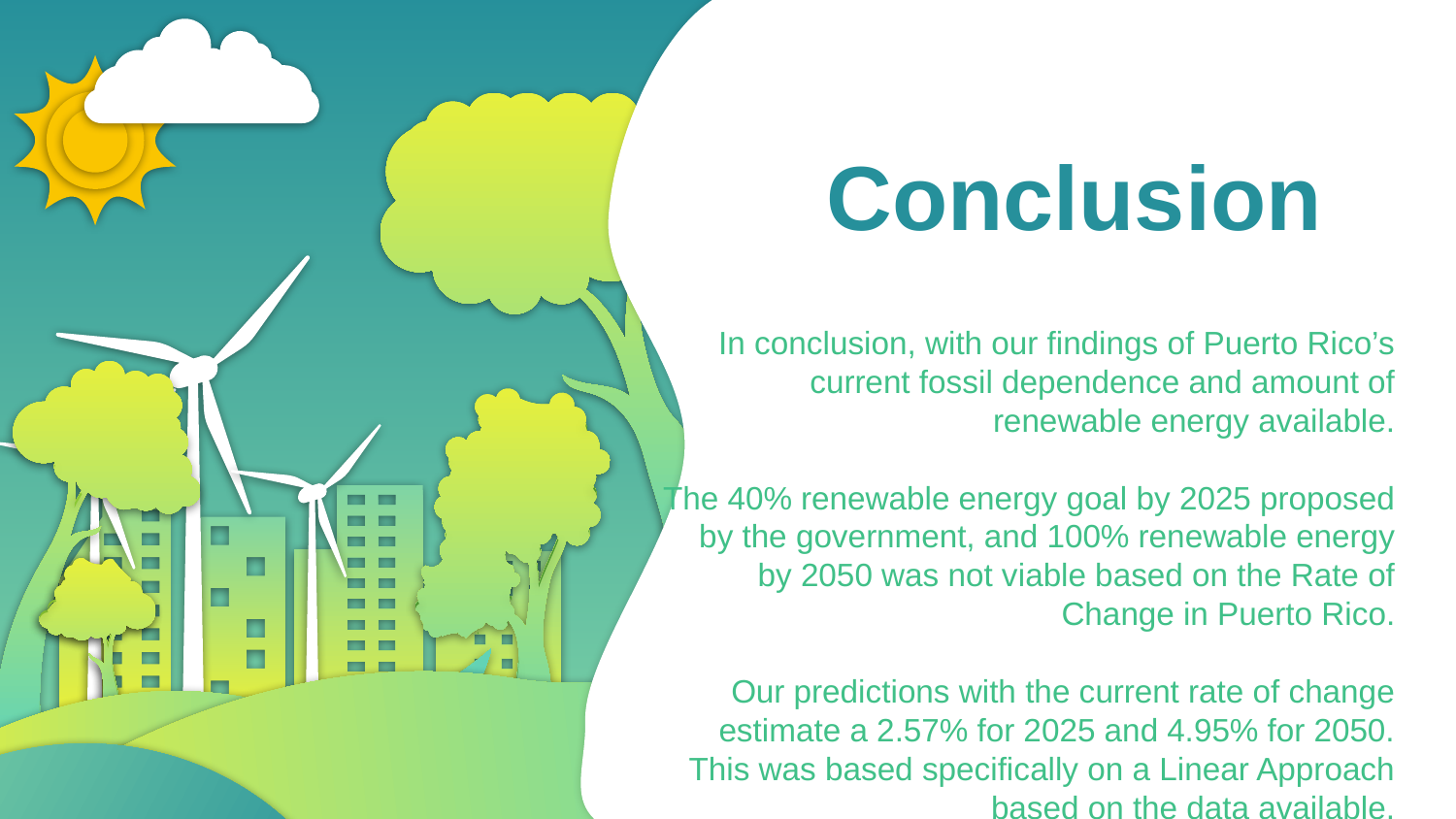

# Conclusion
In conclusion, with our findings of Puerto Rico’s current fossil dependence and amount of renewable energy available.

The 40% renewable energy goal by 2025 proposed by the government, and 100% renewable energy by 2050 was not viable based on the Rate of Change in Puerto Rico.

Our predictions with the current rate of change estimate a 2.57% for 2025 and 4.95% for 2050. This was based specifically on a Linear Approach based on the data available.